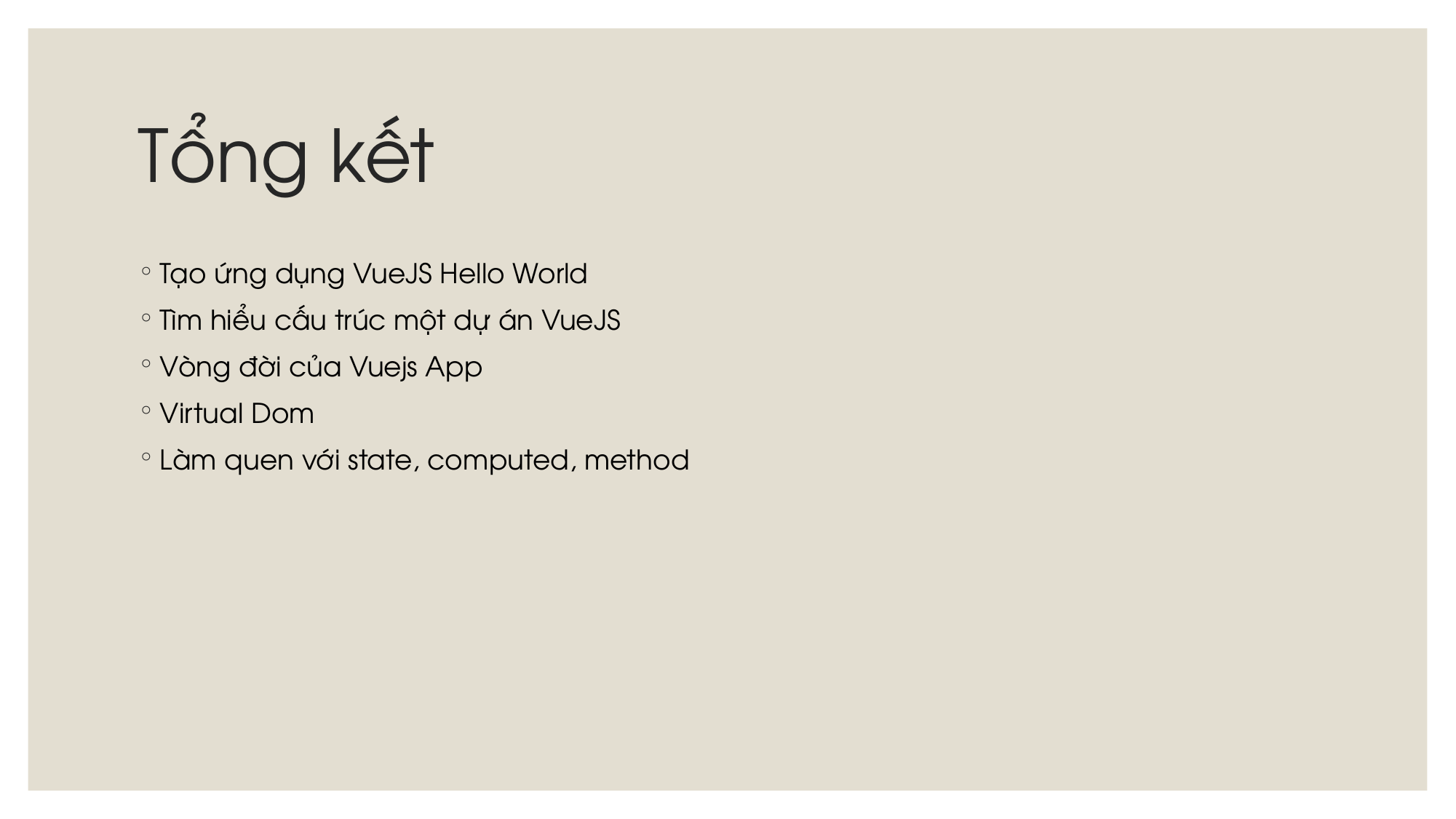

# Tổng kết
Tạo ứng dụng VueJS Hello World
Tìm hiểu cấu trúc một dự án VueJS
Vòng đời của Vuejs App
Virtual Dom
Làm quen với state, computed, method